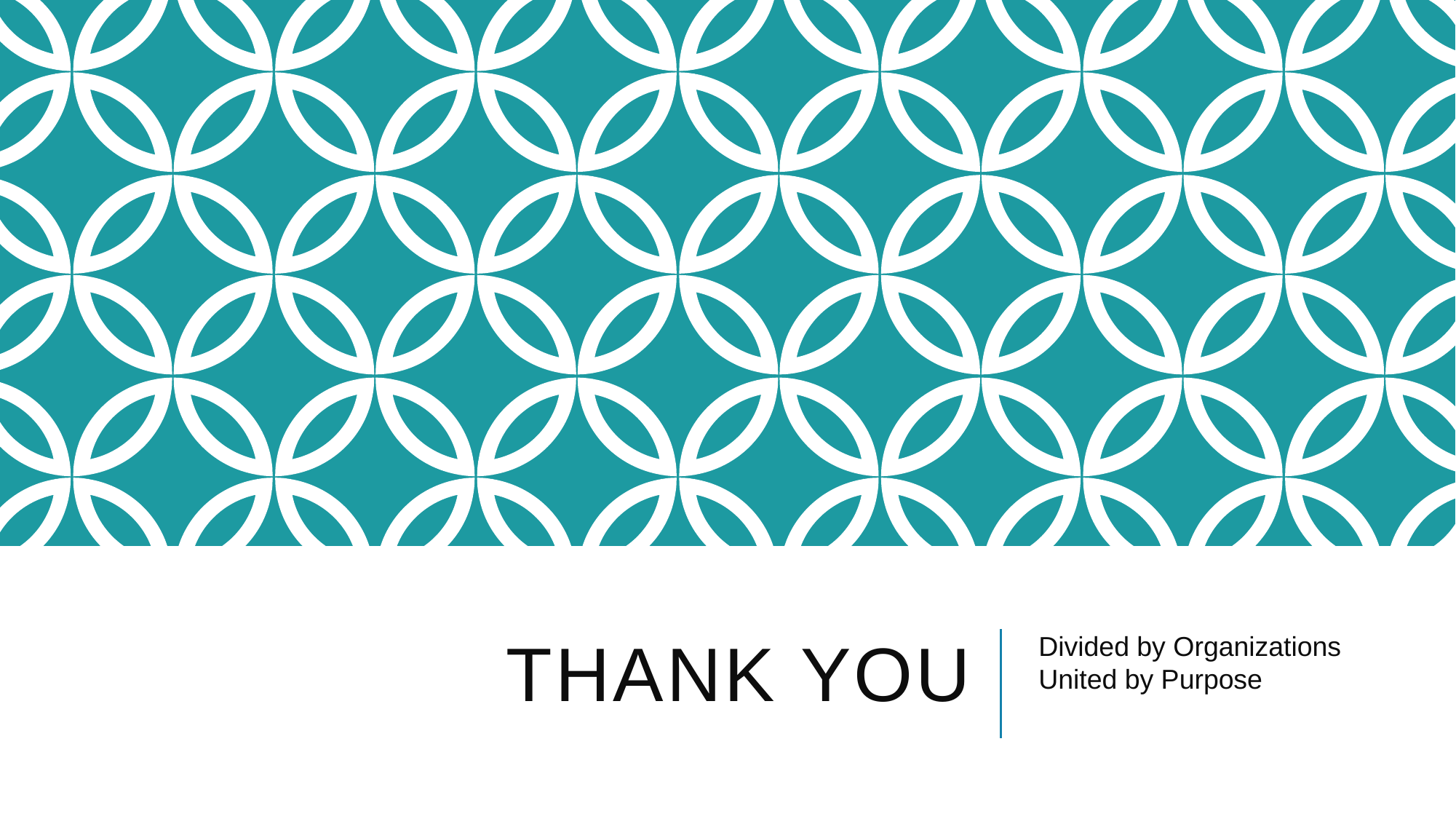

# Thank YOU
Divided by Organizations United by Purpose